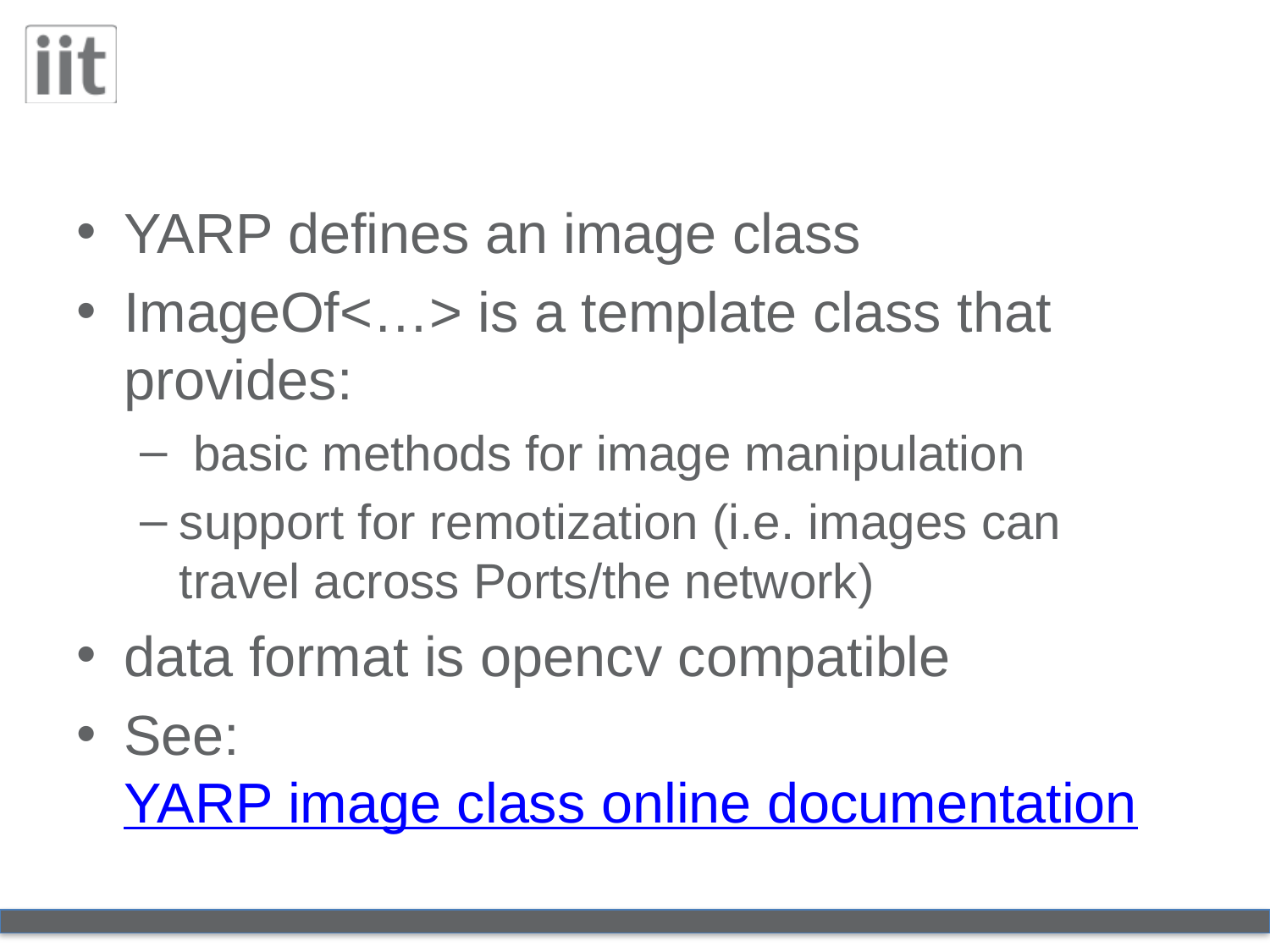

#
YARP defines an image class
ImageOf<…> is a template class that provides:
 basic methods for image manipulation
support for remotization (i.e. images can travel across Ports/the network)
data format is opencv compatible
See: YARP image class online documentation